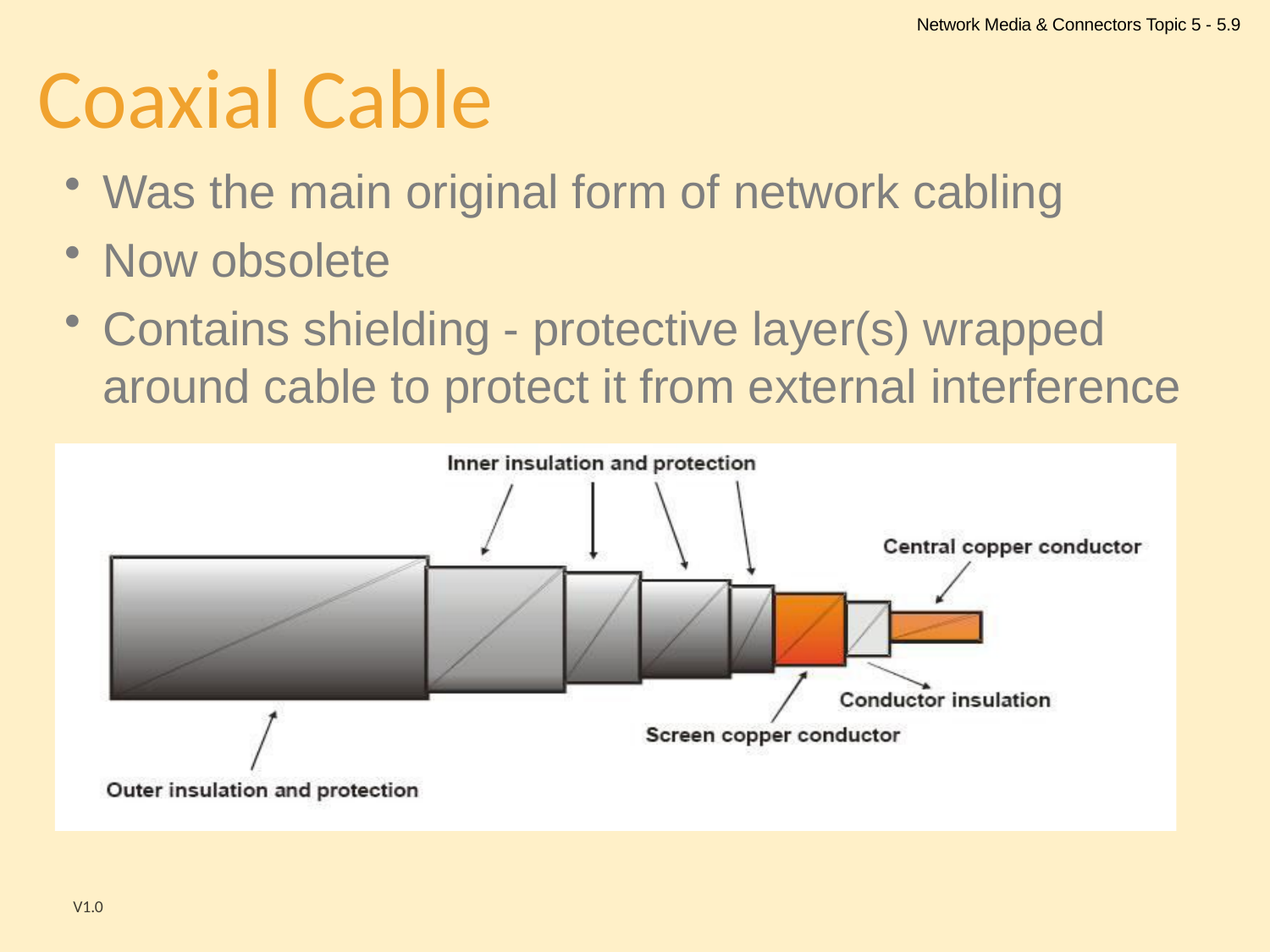

Network Media & Connectors Topic 5 - 5.9
# Coaxial Cable
Was the main original form of network cabling
Now obsolete
Contains shielding - protective layer(s) wrapped  around cable to protect it from external interference

V1.0